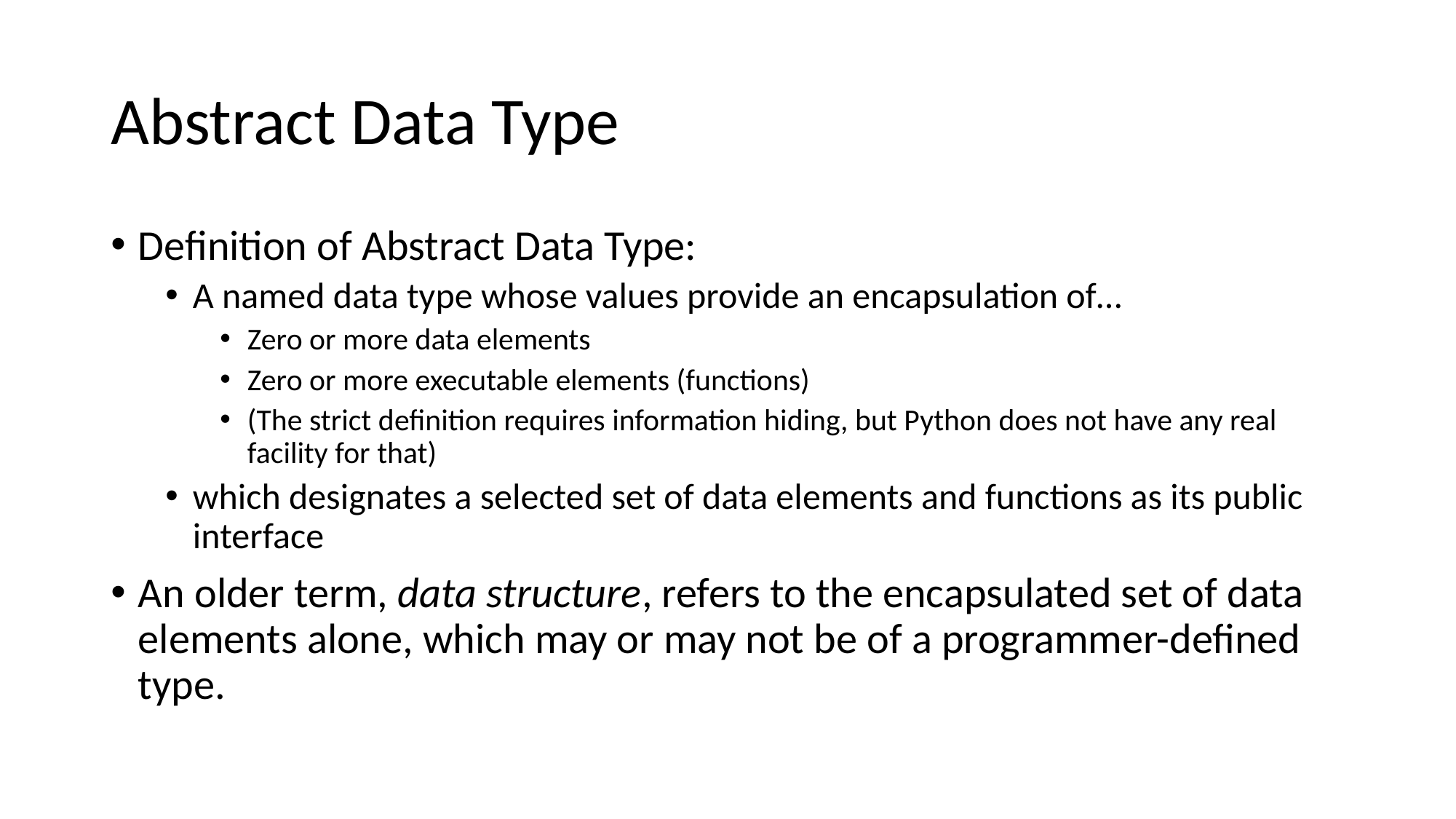

# Abstract Data Type
Definition of Abstract Data Type:
A named data type whose values provide an encapsulation of…
Zero or more data elements
Zero or more executable elements (functions)
(The strict definition requires information hiding, but Python does not have any real facility for that)
which designates a selected set of data elements and functions as its public interface
An older term, data structure, refers to the encapsulated set of data elements alone, which may or may not be of a programmer-defined type.